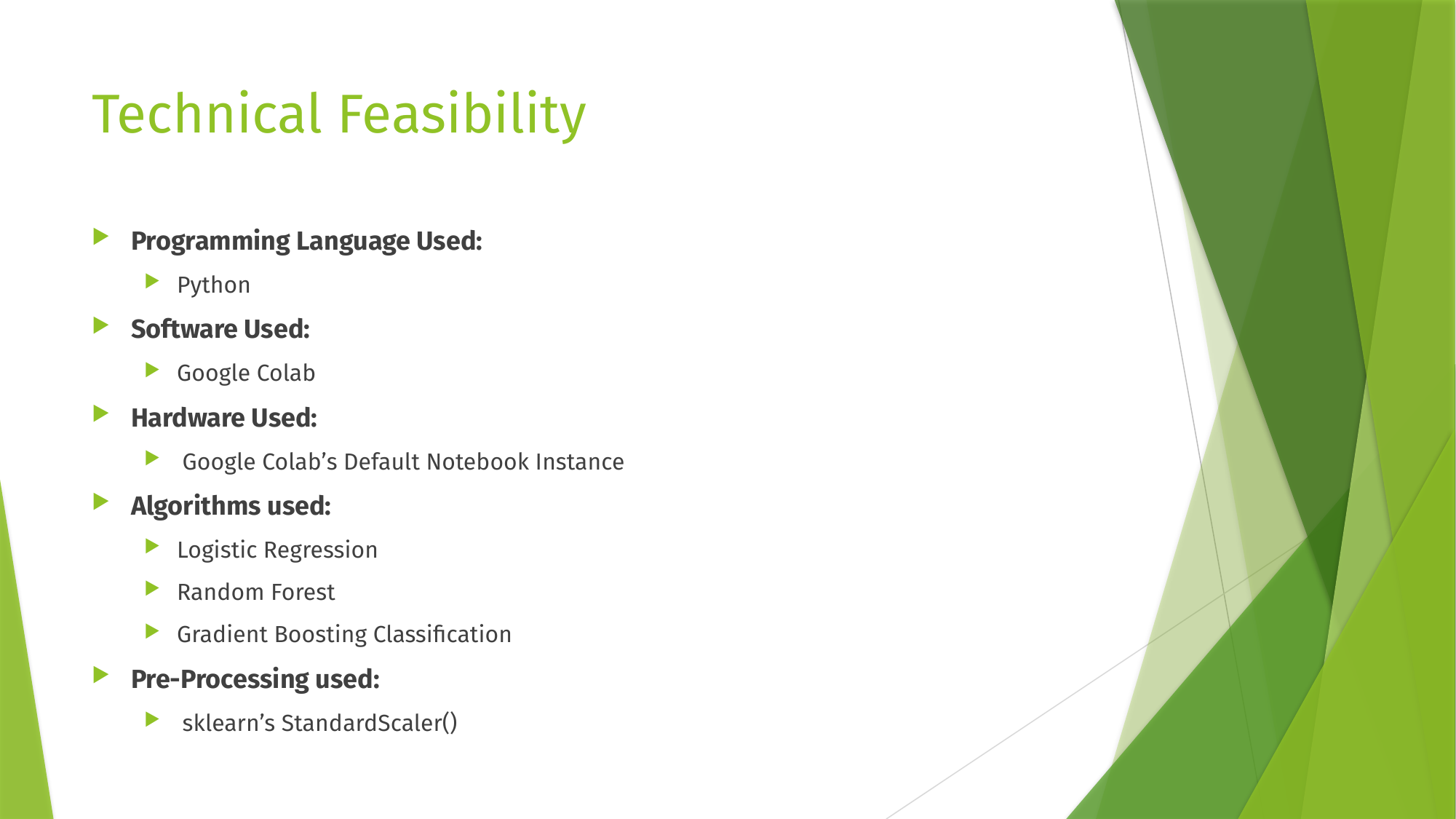

# Technical Feasibility
Programming Language Used:
Python
Software Used:
Google Colab
Hardware Used:
 Google Colab’s Default Notebook Instance
Algorithms used:
Logistic Regression
Random Forest
Gradient Boosting Classification
Pre-Processing used:
 sklearn’s StandardScaler()